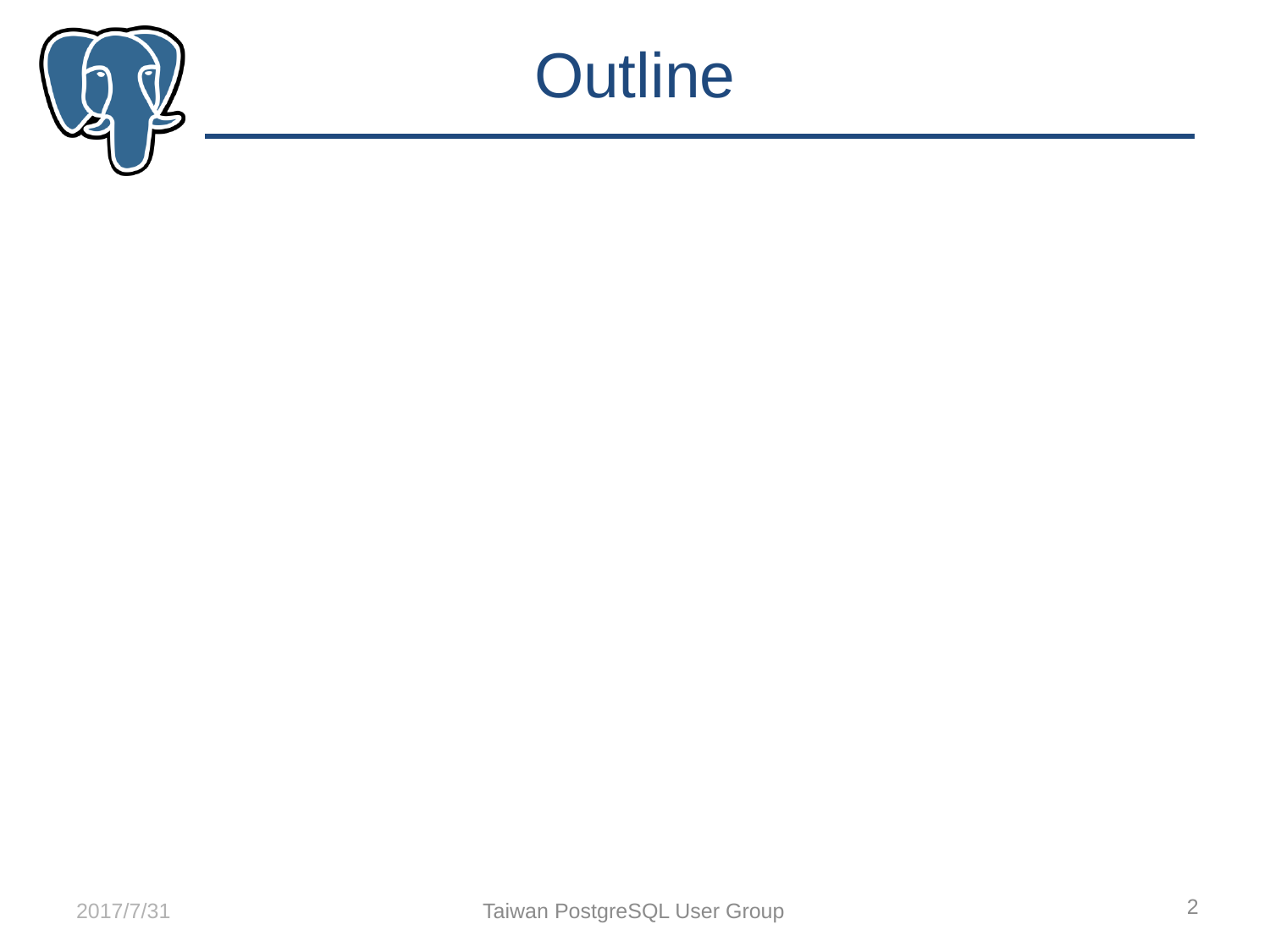

# Outline

2017/7/31
Taiwan PostgreSQL User Group
2